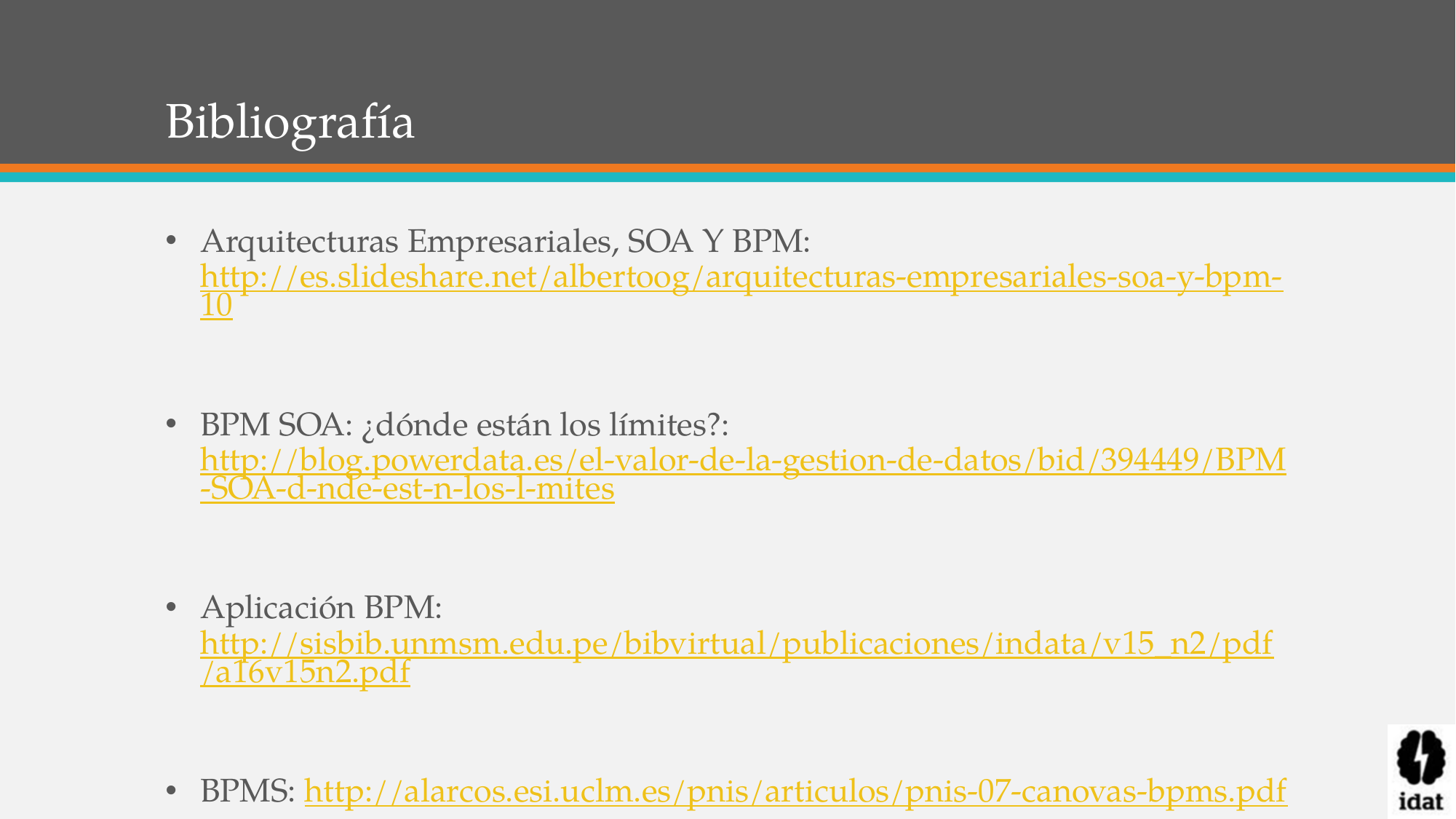

# Bibliografía
Arquitecturas Empresariales, SOA Y BPM: http://es.slideshare.net/albertoog/arquitecturas-empresariales-soa-y-bpm-10

BPM SOA: ¿dónde están los límites?: http://blog.powerdata.es/el-valor-de-la-gestion-de-datos/bid/394449/BPM-SOA-d-nde-est-n-los-l-mites

Aplicación BPM: http://sisbib.unmsm.edu.pe/bibvirtual/publicaciones/indata/v15_n2/pdf/a16v15n2.pdf

BPMS: http://alarcos.esi.uclm.es/pnis/articulos/pnis-07-canovas-bpms.pdf